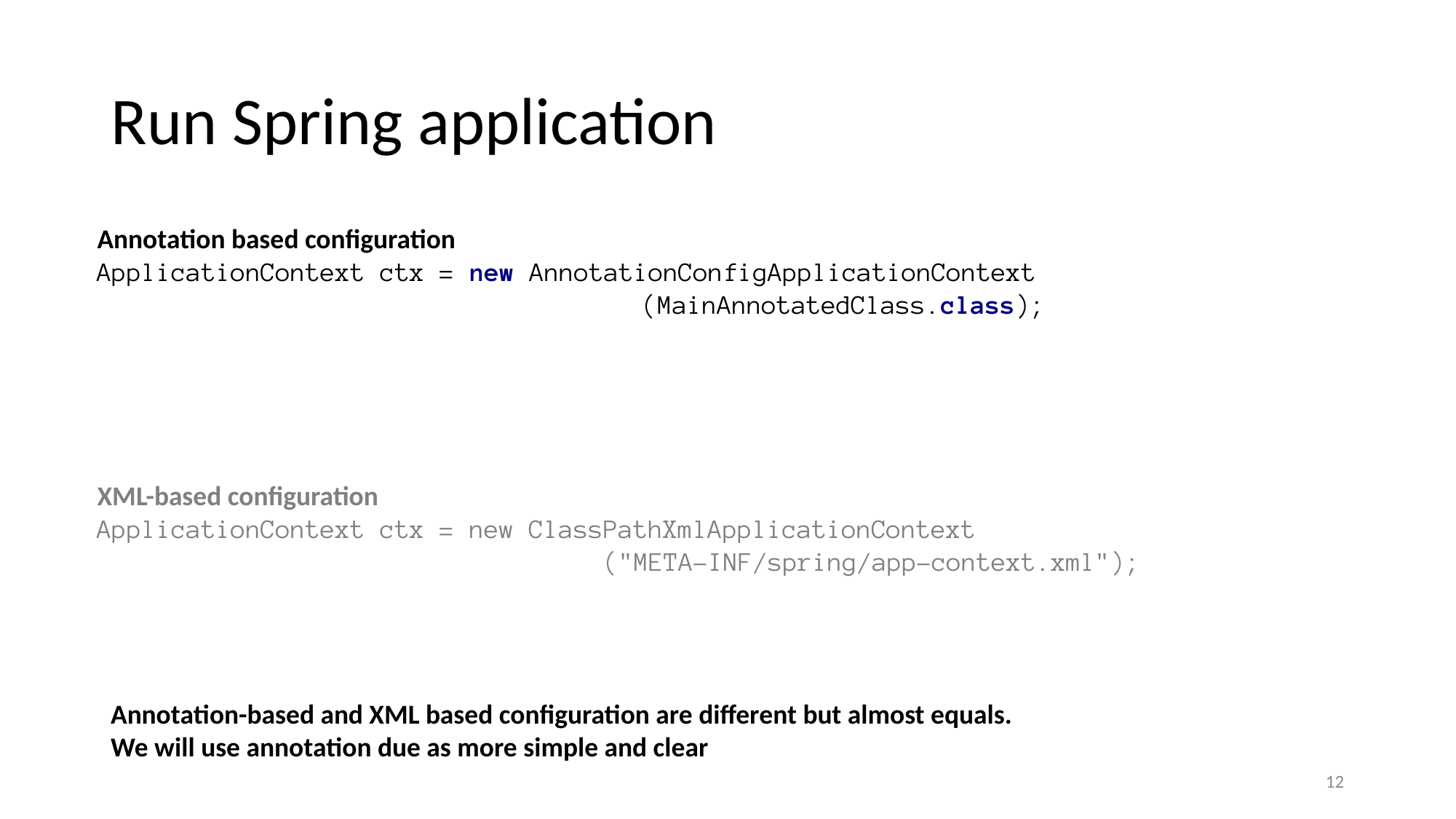

# Run Spring application
Annotation based configuration
ApplicationContext ctx = new AnnotationConfigApplicationContext
					(MainAnnotatedClass.class);
XML-based configuration
ApplicationContext ctx = new ClassPathXmlApplicationContext
                                  ("META-INF/spring/app-context.xml");
Annotation-based and XML based configuration are different but almost equals.
We will use annotation due as more simple and clear
12